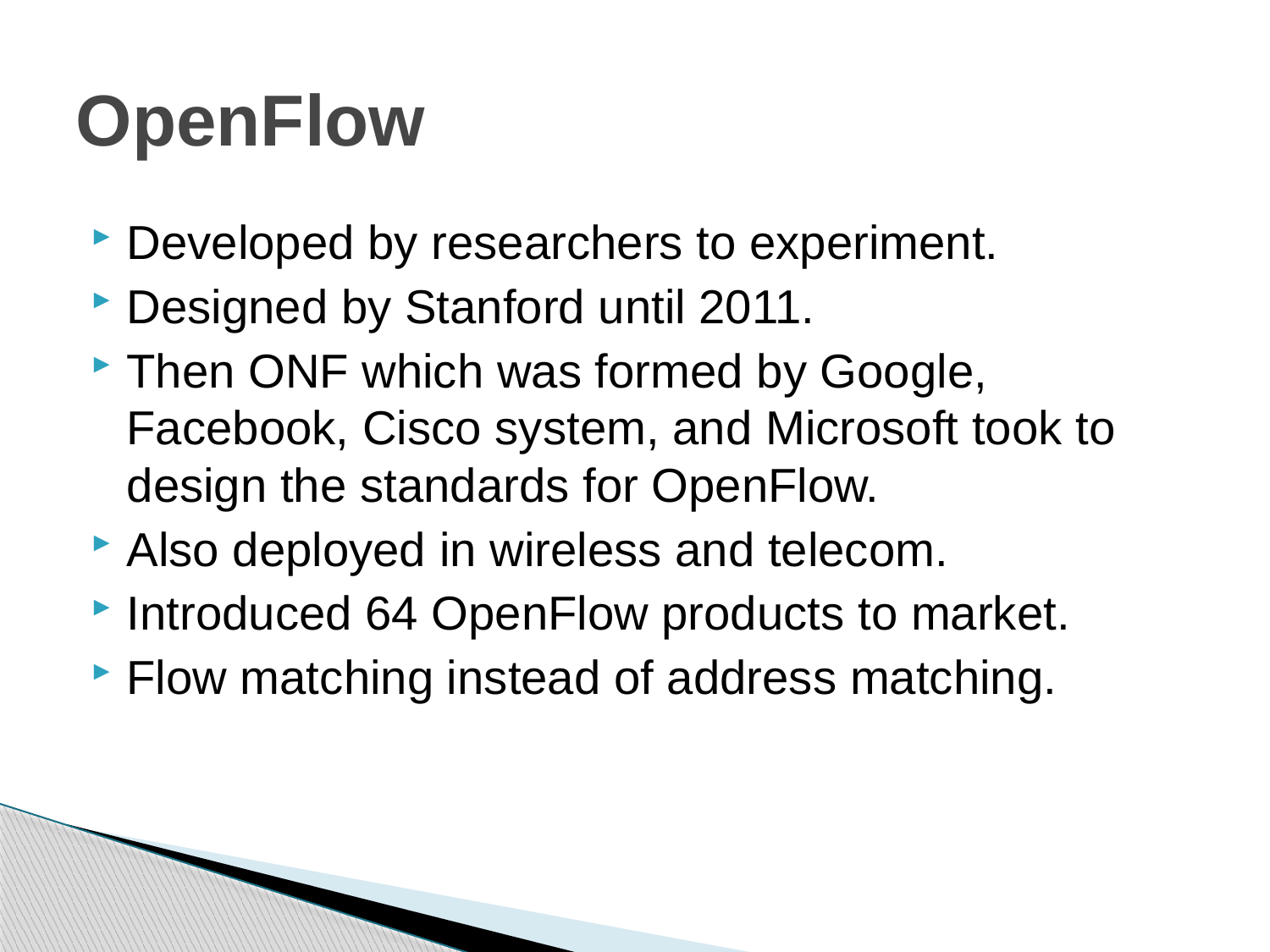

# OpenFlow
Developed by researchers to experiment.
Designed by Stanford until 2011.
Then ONF which was formed by Google, Facebook, Cisco system, and Microsoft took to design the standards for OpenFlow.
Also deployed in wireless and telecom.
Introduced 64 OpenFlow products to market.
Flow matching instead of address matching.